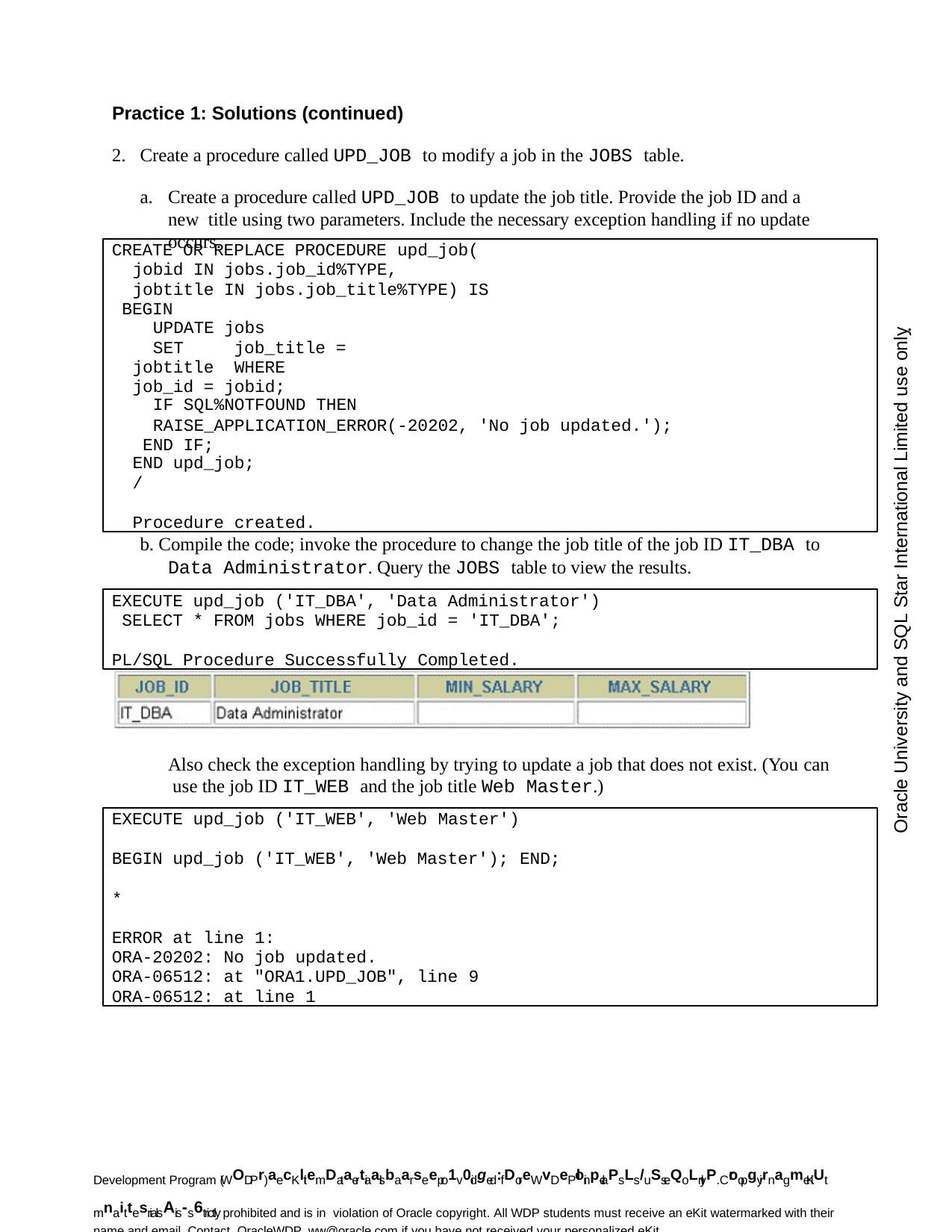

Practice 1: Solutions (continued)

Create a procedure called UPD_JOB to modify a job in the JOBS table.

Create a procedure called UPD_JOB to update the job title. Provide the job ID and a new  title using two parameters. Include the necessary exception handling if no update occurs.
CREATE OR REPLACE PROCEDURE upd_job(
jobid IN jobs.job_id%TYPE,
jobtitle IN jobs.job_title%TYPE) IS  BEGIN
UPDATE jobs
SET	job_title = jobtitle  WHERE	job_id = jobid;
IF SQL%NOTFOUND THEN
RAISE_APPLICATION_ERROR(-20202, 'No job updated.');  END IF;
END upd_job;
/

Procedure created.
Oracle University and SQL Star International Limited use onlyฺ
b. Compile the code; invoke the procedure to change the job title of the job ID IT_DBA to
Data Administrator. Query the JOBS table to view the results.
EXECUTE upd_job ('IT_DBA', 'Data Administrator')  SELECT * FROM jobs WHERE job_id = 'IT_DBA';

PL/SQL Procedure Successfully Completed.

Also check the exception handling by trying to update a job that does not exist. (You can  use the job ID IT_WEB and the job title Web Master.)
EXECUTE upd_job ('IT_WEB', 'Web Master')

BEGIN upd_job ('IT_WEB', 'Web Master'); END;

*

ERROR at line 1:
ORA-20202: No job updated.
ORA-06512: at "ORA1.UPD_JOB", line 9
ORA-06512: at line 1
Development Program (WODPr)aecKlitemDataertiaalsbaarse epro1v0idged: fDoreWvDePloinp-claPsLs /uSseQoLnlyP. CroopgyirnagmeKiUt mnaittesrialsAis-s6trictly prohibited and is in  violation of Oracle copyright. All WDP students must receive an eKit watermarked with their name and email. Contact  OracleWDP_ww@oracle.com if you have not received your personalized eKit.